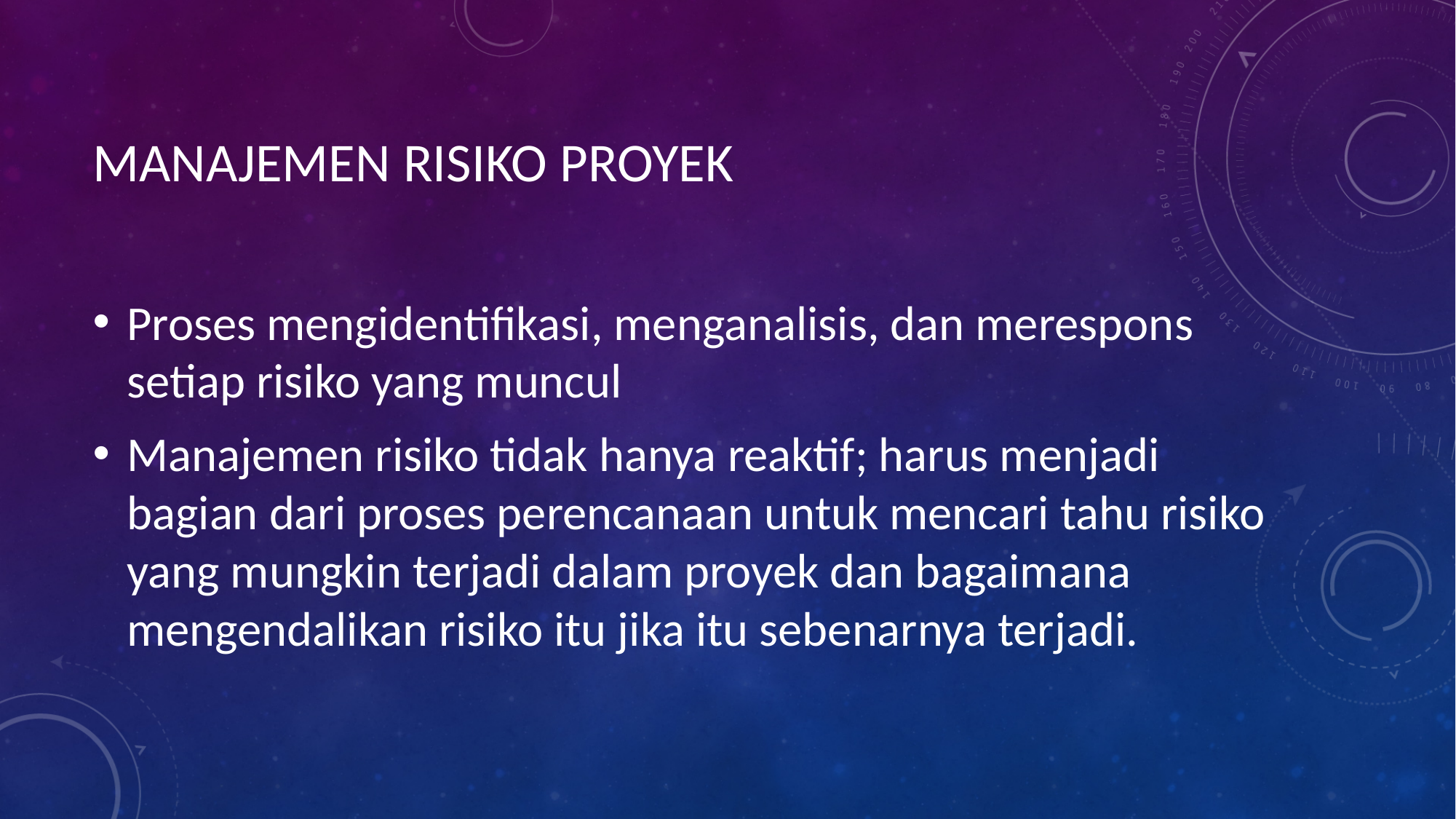

# Manajemen risiko proyek
Proses mengidentifikasi, menganalisis, dan merespons setiap risiko yang muncul
Manajemen risiko tidak hanya reaktif; harus menjadi bagian dari proses perencanaan untuk mencari tahu risiko yang mungkin terjadi dalam proyek dan bagaimana mengendalikan risiko itu jika itu sebenarnya terjadi.